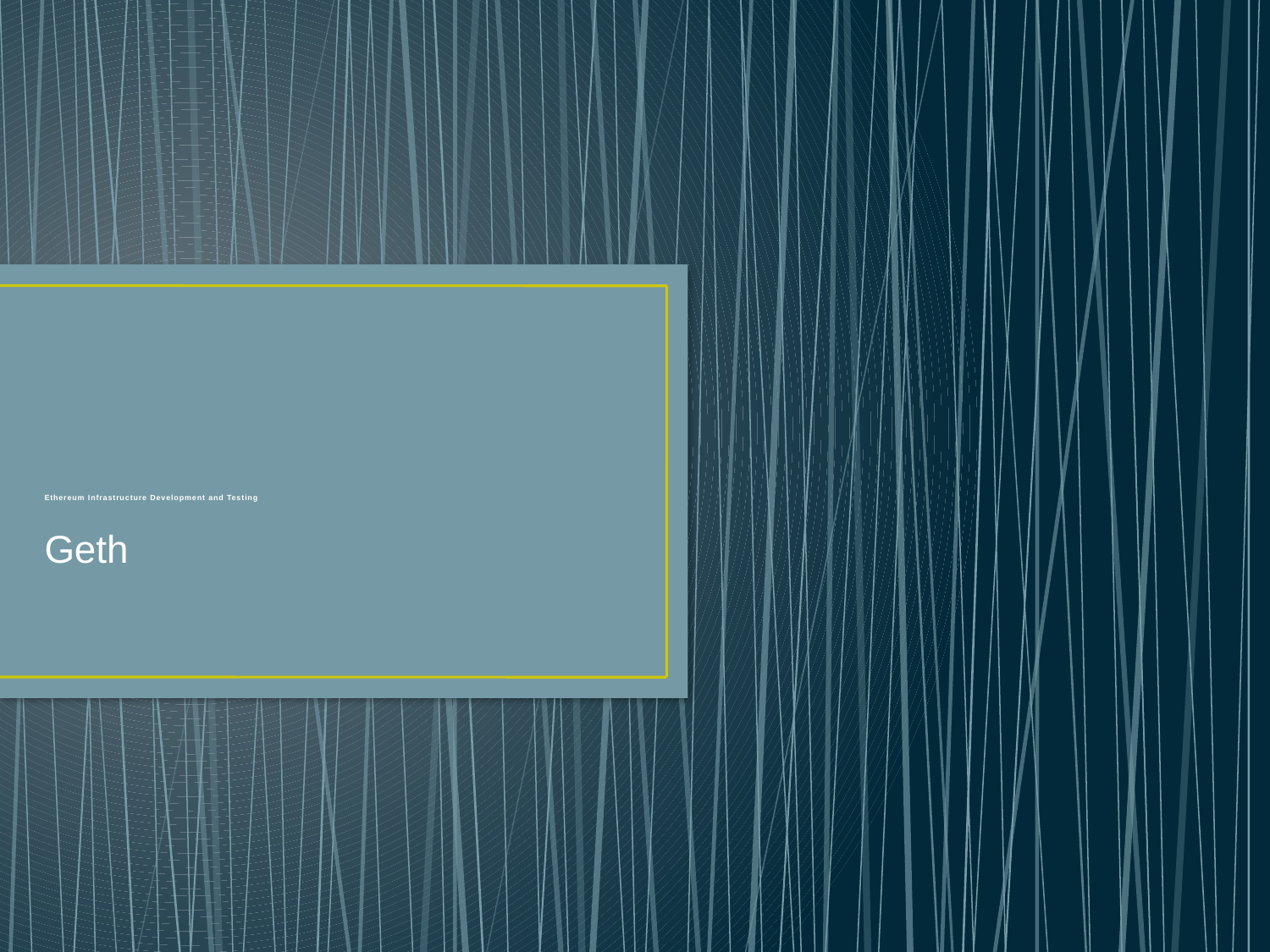

# Ethereum Infrastructure Development and Testing
Geth